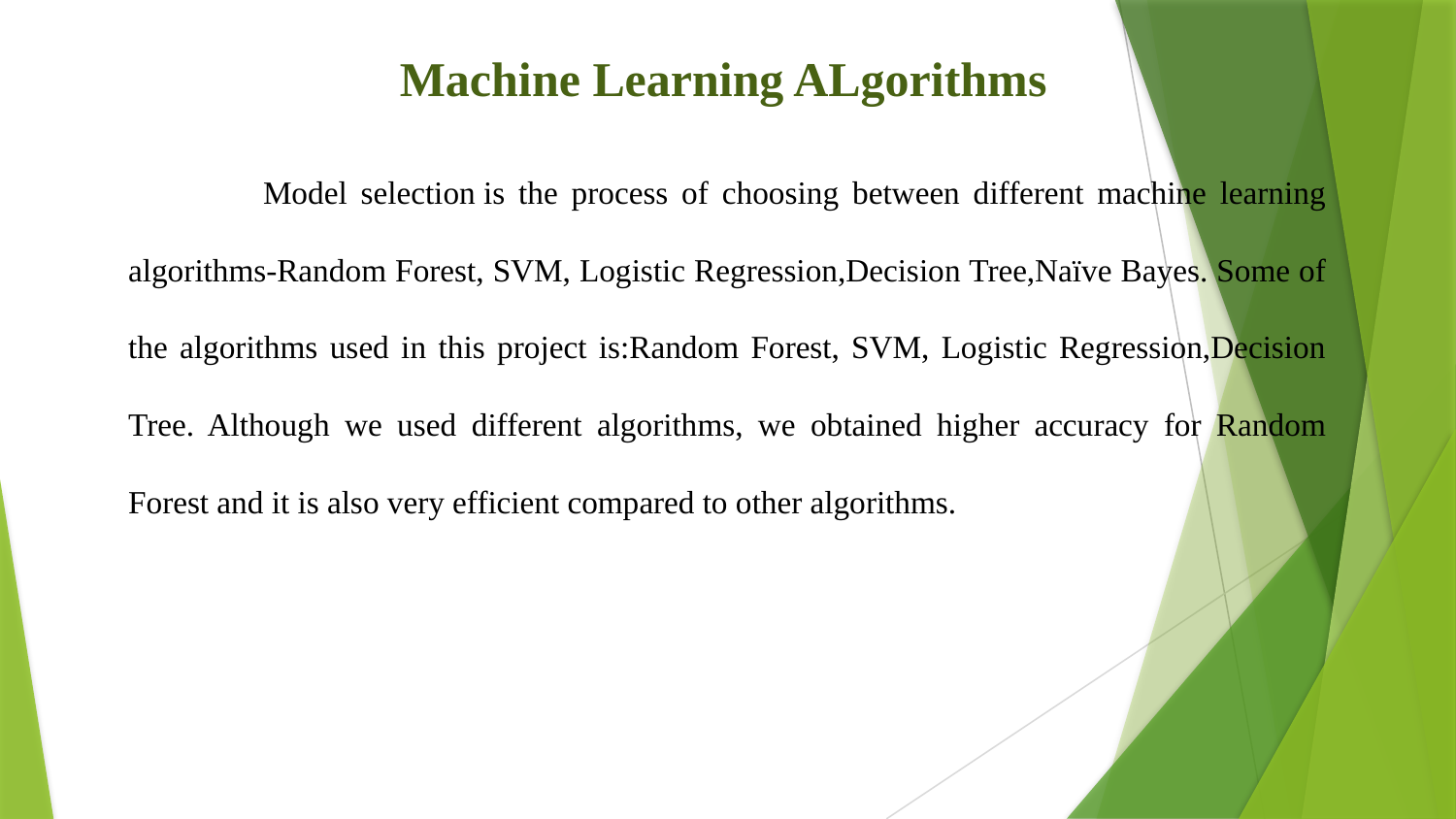

# Machine Learning ALgorithms
          Model selection is the process of choosing between different machine learning algorithms-Random Forest, SVM, Logistic Regression,Decision Tree,Naïve Bayes. Some of the algorithms used in this project is:Random Forest, SVM, Logistic Regression,Decision Tree. Although we used different algorithms, we obtained higher accuracy for Random Forest and it is also very efficient compared to other algorithms.